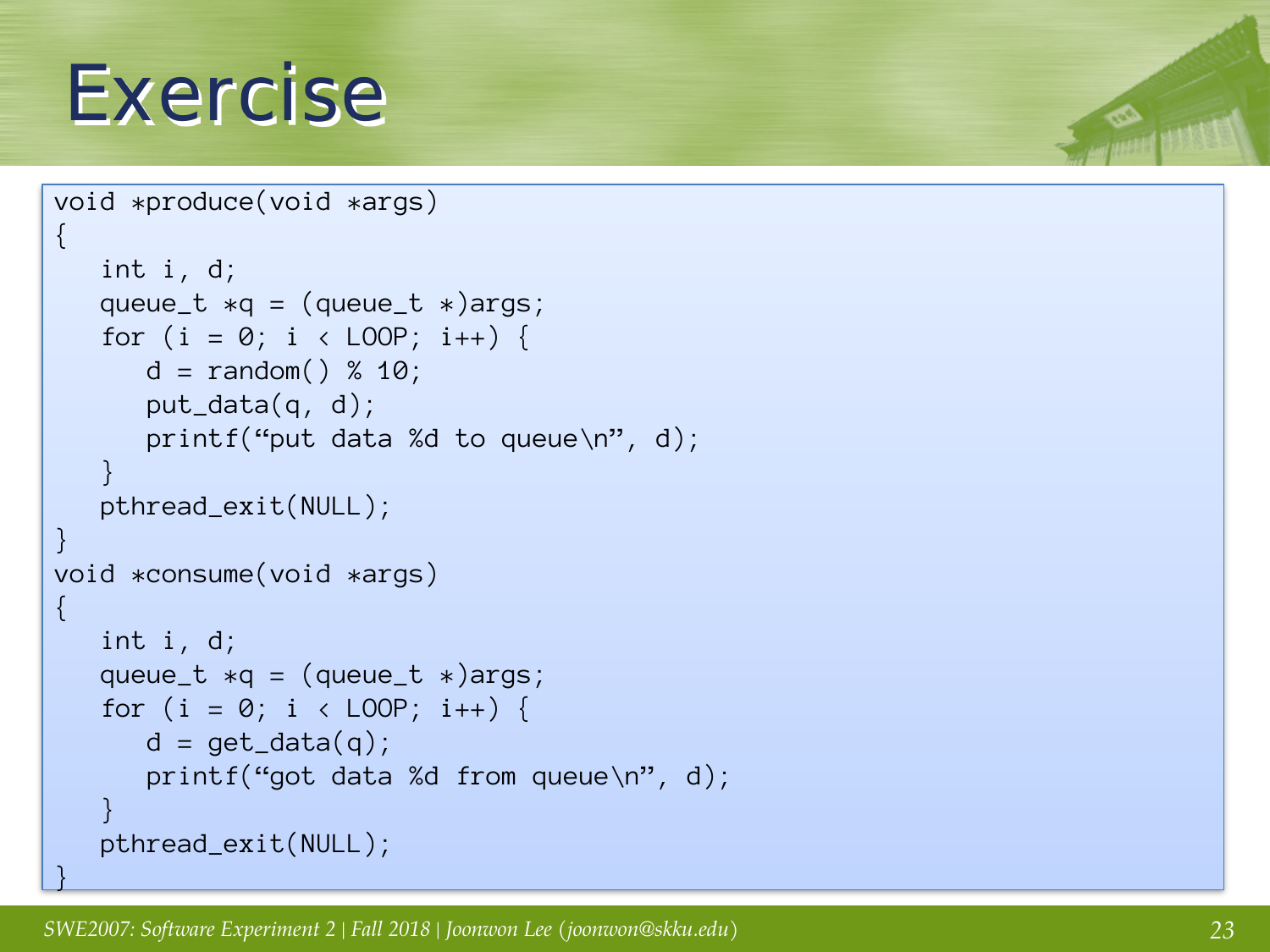

# Exercise
void *produce(void *args)
{
   int i, d;
   queue_t *q = (queue_t *)args;
   for (i = 0; i < LOOP; i++) {
      d = random() % 10;
      put_data(q, d);
      printf(“put data %d to queue\n”, d);
   }
   pthread_exit(NULL);
}
void *consume(void *args)
{
   int i, d;
   queue_t *q = (queue_t *)args;
   for (i = 0; i < LOOP; i++) {
      d = get_data(q);
      printf(“got data %d from queue\n”, d);
   }
   pthread_exit(NULL);
}